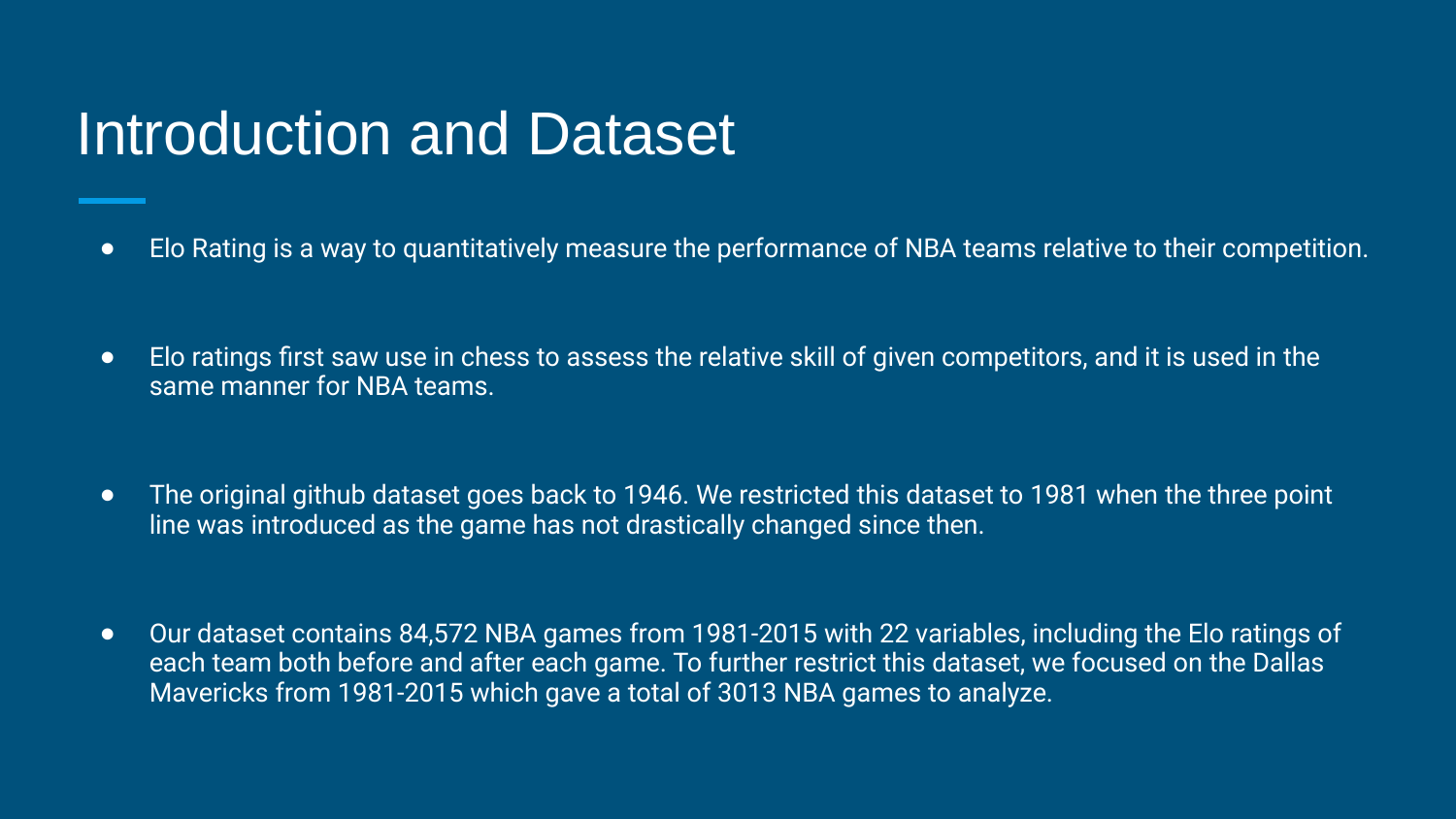

# Introduction and Dataset
Elo Rating is a way to quantitatively measure the performance of NBA teams relative to their competition.

Elo ratings first saw use in chess to assess the relative skill of given competitors, and it is used in the same manner for NBA teams.

The original github dataset goes back to 1946. We restricted this dataset to 1981 when the three point line was introduced as the game has not drastically changed since then.

Our dataset contains 84,572 NBA games from 1981-2015 with 22 variables, including the Elo ratings of each team both before and after each game. To further restrict this dataset, we focused on the Dallas Mavericks from 1981-2015 which gave a total of 3013 NBA games to analyze.